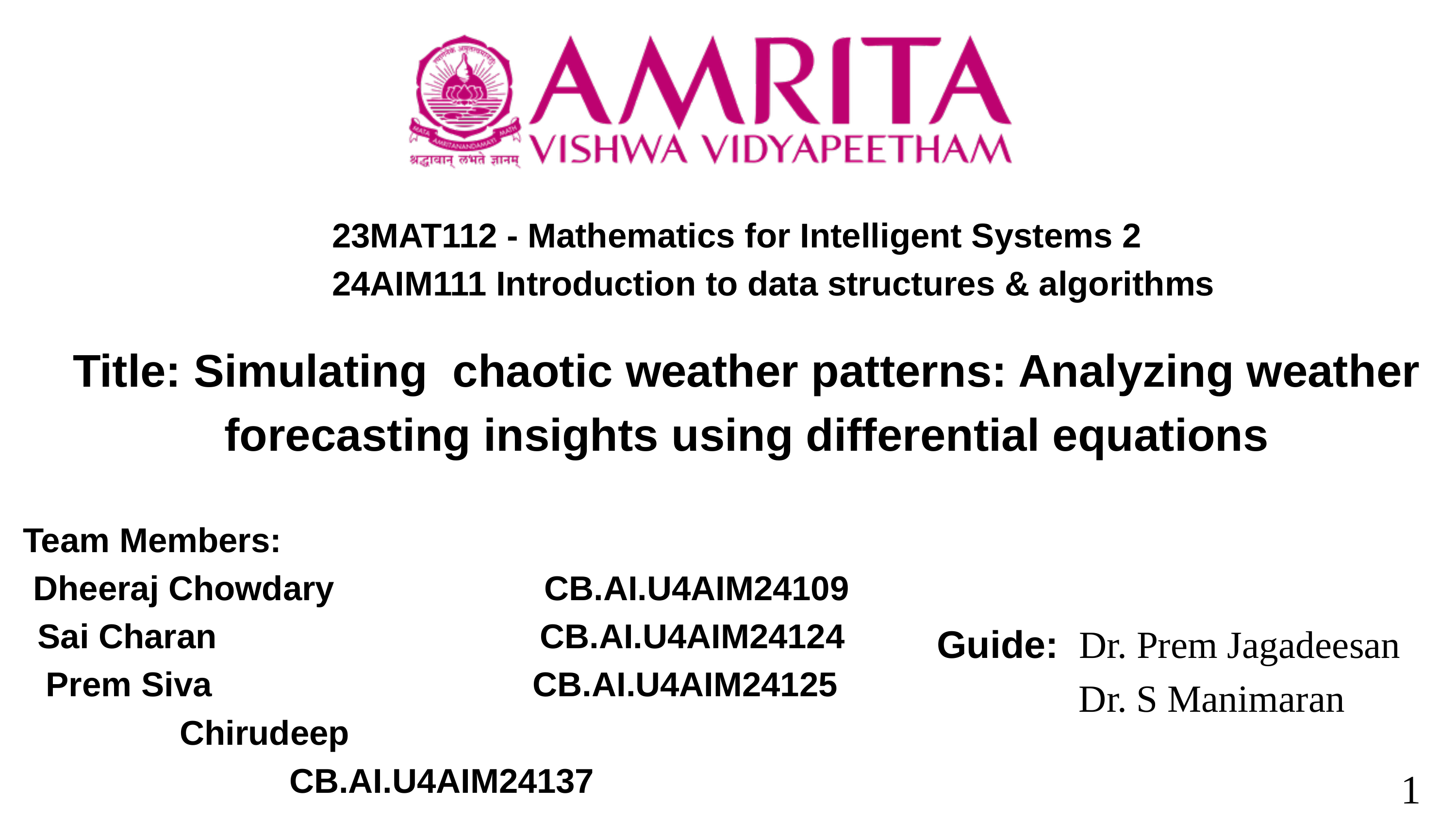

23MAT112 - Mathematics for Intelligent Systems 2
24AIM111 Introduction to data structures & algorithms
Title: Simulating  chaotic weather patterns: Analyzing weather forecasting insights using differential equations
Team Members:
Dheeraj Chowdary                      CB.AI.U4AIM24109
Sai Charan                                   CB.AI.U4AIM24124
Prem Siva                                     CB.AI.U4AIM24125
Chirudeep                                      CB.AI.U4AIM24137

Guide:  Dr. Prem Jagadeesan
         Dr. S Manimaran
1